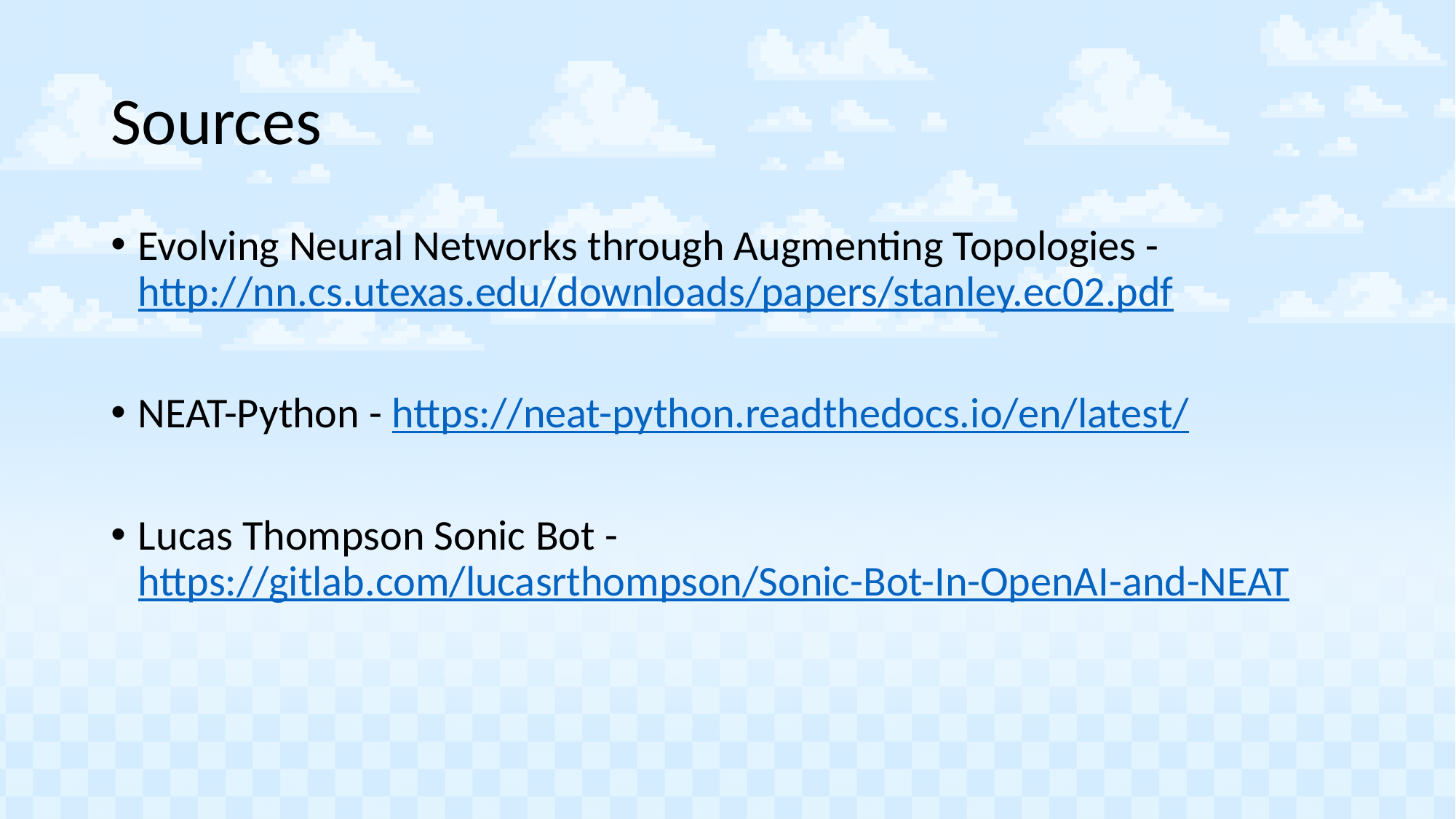

# Sources
Evolving Neural Networks through Augmenting Topologies - http://nn.cs.utexas.edu/downloads/papers/stanley.ec02.pdf

NEAT-Python - https://neat-python.readthedocs.io/en/latest/

Lucas Thompson Sonic Bot - https://gitlab.com/lucasrthompson/Sonic-Bot-In-OpenAI-and-NEAT